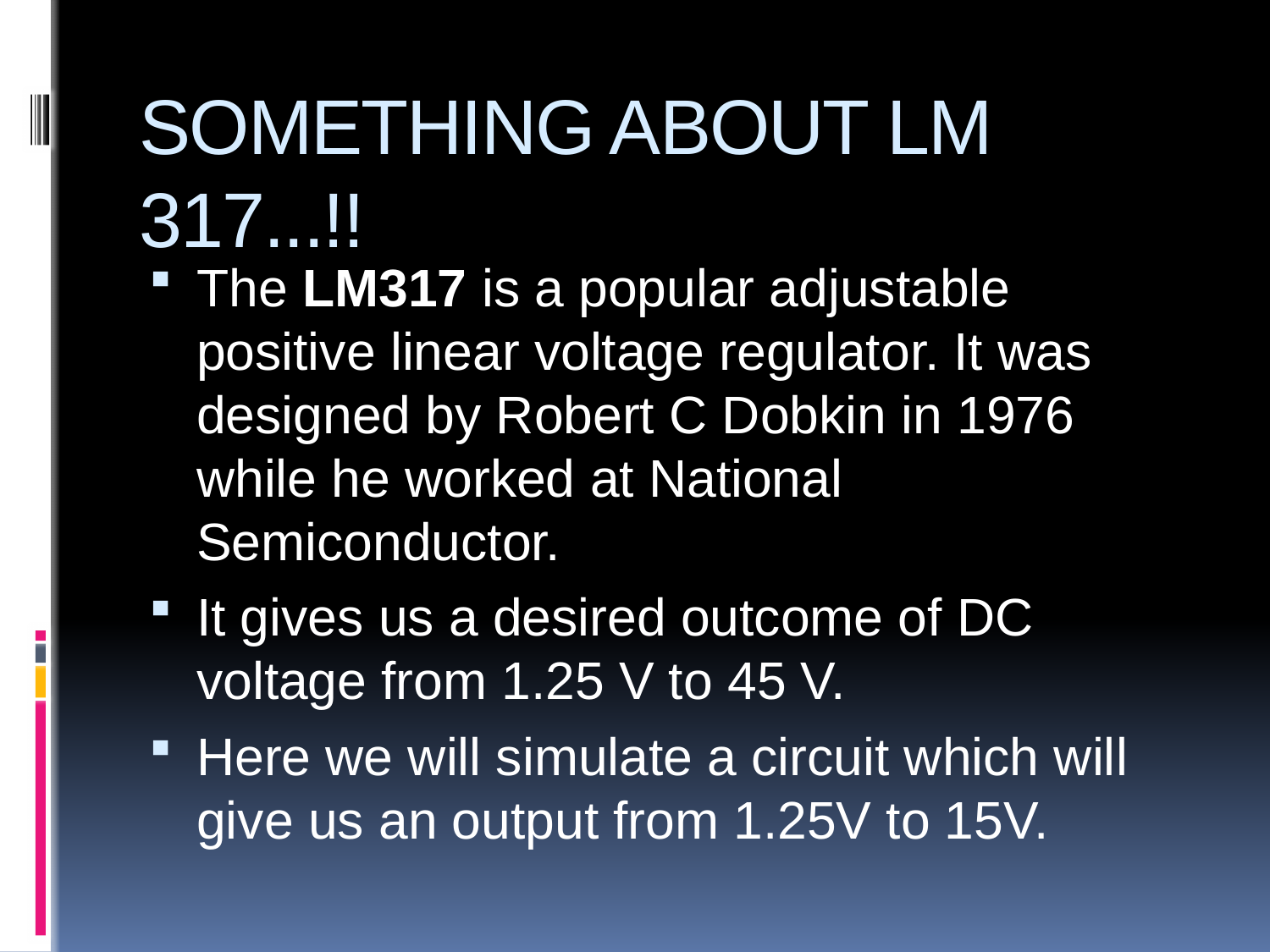

# SOMETHING ABOUT LM 317...!!
The LM317 is a popular adjustable positive linear voltage regulator. It was designed by Robert C Dobkin in 1976 while he worked at National Semiconductor.
It gives us a desired outcome of DC voltage from 1.25 V to 45 V.
Here we will simulate a circuit which will give us an output from 1.25V to 15V.